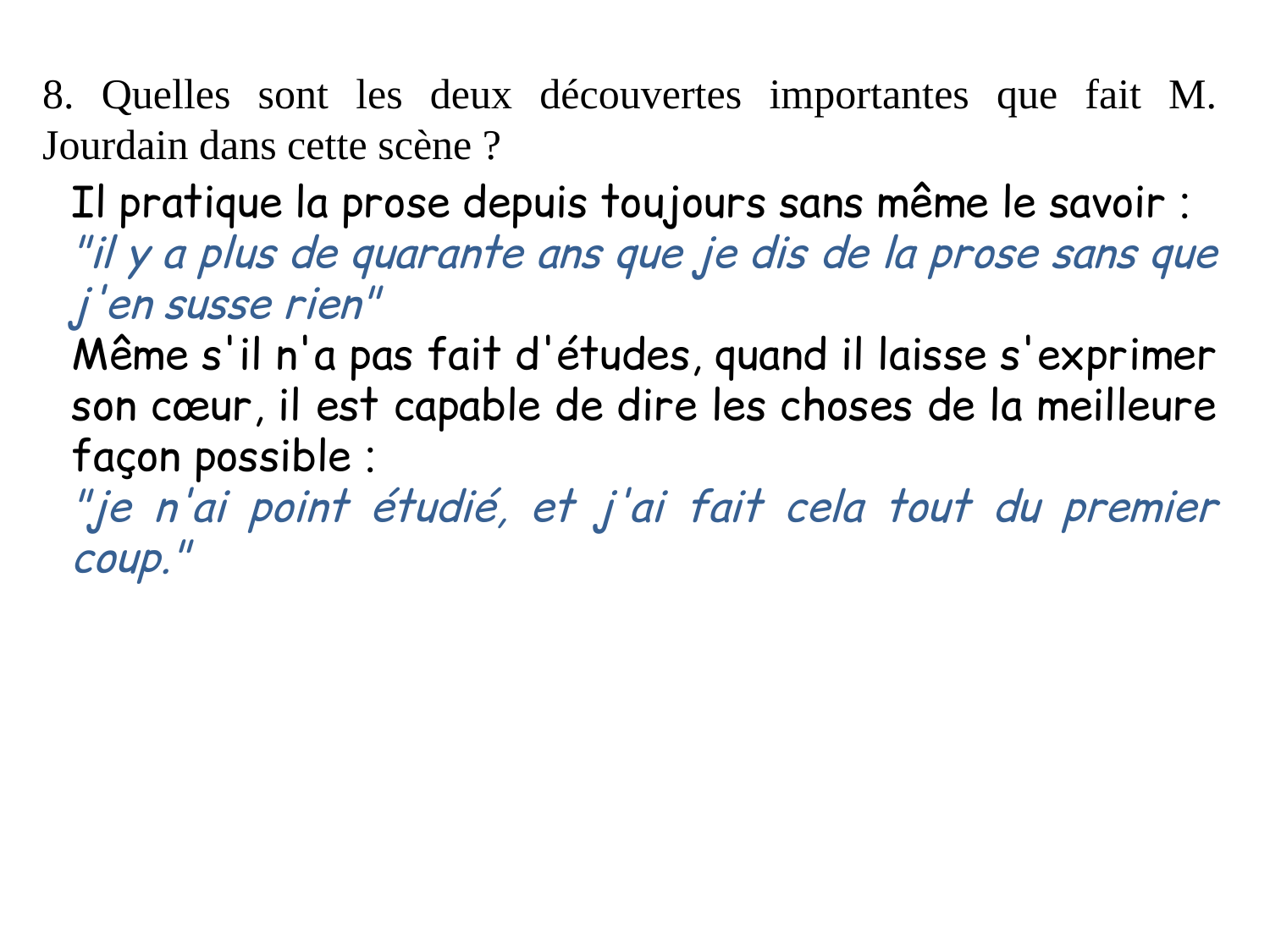

8. Quelles sont les deux découvertes importantes que fait M. Jourdain dans cette scène ?
Il pratique la prose depuis toujours sans même le savoir :
"il y a plus de quarante ans que je dis de la prose sans que j'en susse rien"
Même s'il n'a pas fait d'études, quand il laisse s'exprimer son cœur, il est capable de dire les choses de la meilleure façon possible :
"je n'ai point étudié, et j'ai fait cela tout du premier coup."